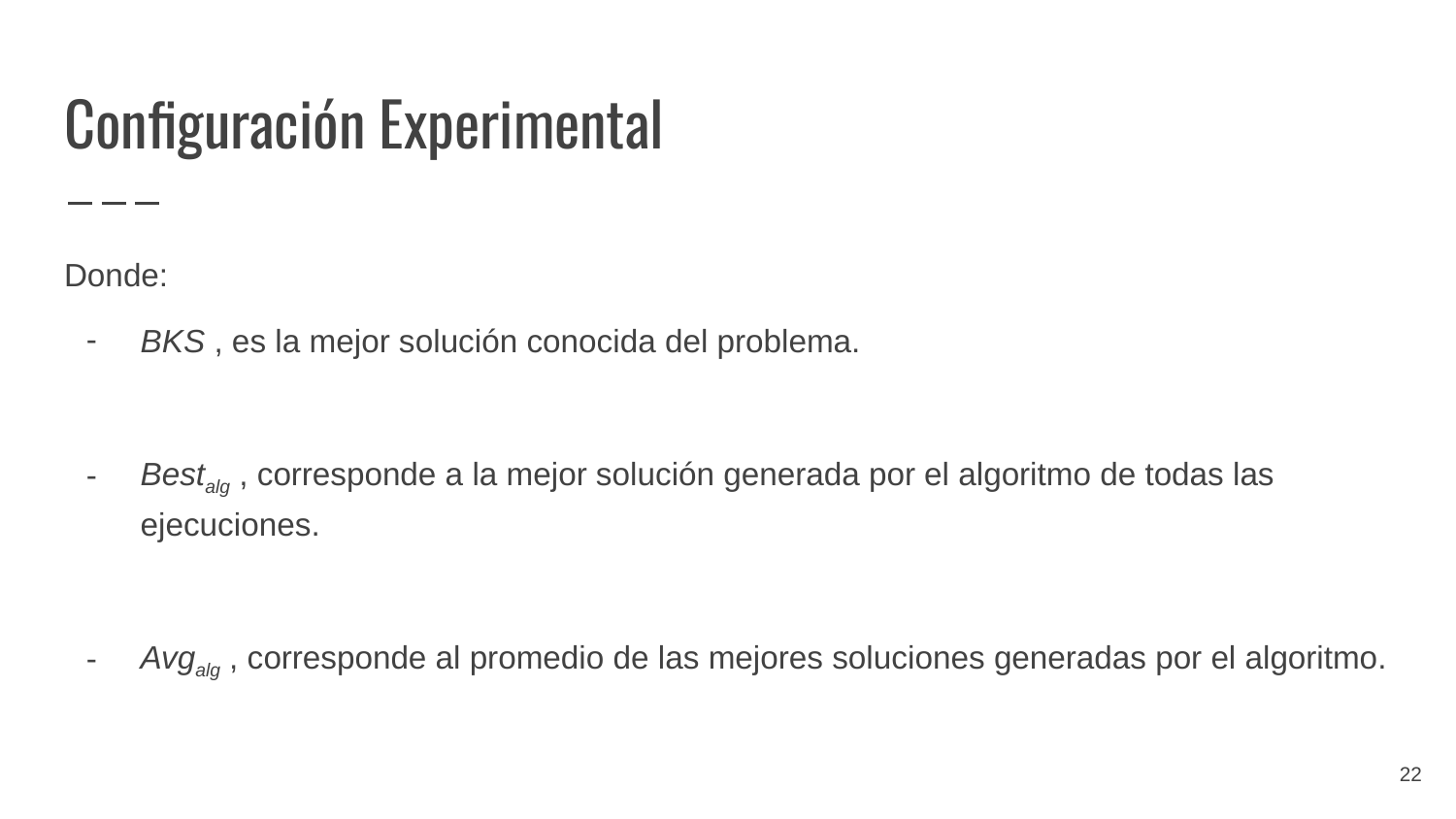

# Configuración Experimental
Donde:
BKS , es la mejor solución conocida del problema.

Bestalg , corresponde a la mejor solución generada por el algoritmo de todas las ejecuciones.

Avgalg , corresponde al promedio de las mejores soluciones generadas por el algoritmo.

22